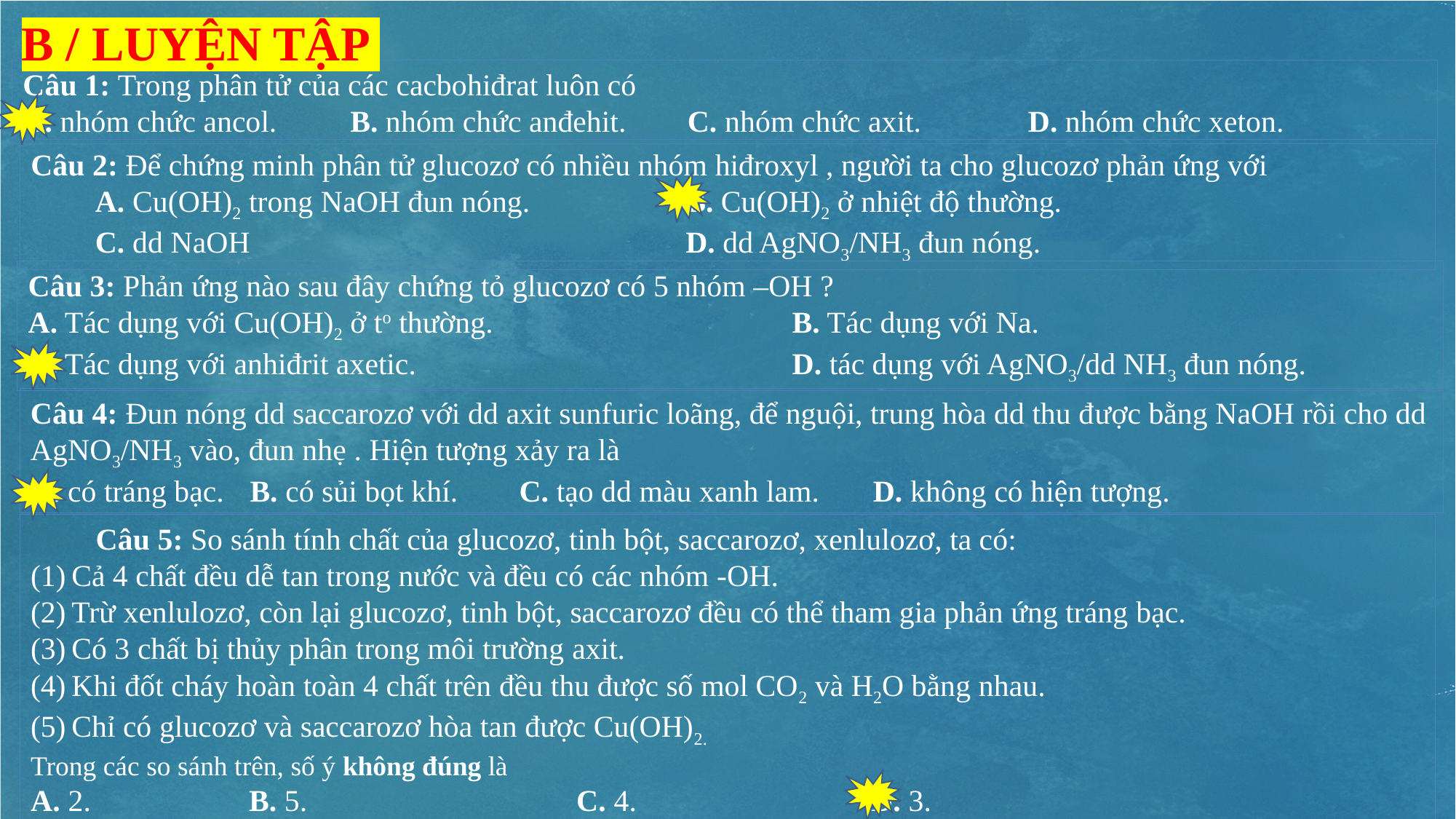

B / LUYỆN TẬP
Câu 1: Trong phân tử của các cacbohiđrat luôn có
A. nhóm chức ancol.	B. nhóm chức anđehit.        C. nhóm chức axit.	   D. nhóm chức xeton.

Câu 2: Để chứng minh phân tử glucozơ có nhiều nhóm hiđroxyl , người ta cho glucozơ phản ứng với
	A. Cu(OH)2 trong NaOH đun nóng.  		B. Cu(OH)2 ở nhiệt độ thường.
	C. dd NaOH  				D. dd AgNO3/NH3 đun nóng.

Câu 3: Phản ứng nào sau đây chứng tỏ glucozơ có 5 nhóm –OH ?
A. Tác dụng với Cu(OH)2 ở to thường.			B. Tác dụng với Na.
C. Tác dụng với anhiđrit axetic.				D. tác dụng với AgNO3/dd NH3 đun nóng.

Câu 4: Đun nóng dd saccarozơ với dd axit sunfuric loãng, để nguội, trung hòa dd thu được bằng NaOH rồi cho dd AgNO3/NH3 vào, đun nhẹ . Hiện tượng xảy ra là
A. có tráng bạc.	  B. có sủi bọt khí.        C. tạo dd màu xanh lam.       D. không có hiện tượng.

Câu 5: So sánh tính chất của glucozơ, tinh bột, saccarozơ, xenlulozơ, ta có:
Cả 4 chất đều dễ tan trong nước và đều có các nhóm -OH.
Trừ xenlulozơ, còn lại glucozơ, tinh bột, saccarozơ đều có thể tham gia phản ứng tráng bạc.
Có 3 chất bị thủy phân trong môi trường axit.
Khi đốt cháy hoàn toàn 4 chất trên đều thu được số mol CO2 và H2O bằng nhau.
Chỉ có glucozơ và saccarozơ hòa tan được Cu(OH)2.
Trong các so sánh trên, số ý không đúng là
A. 2.			B. 5.			C. 4.		          D. 3.